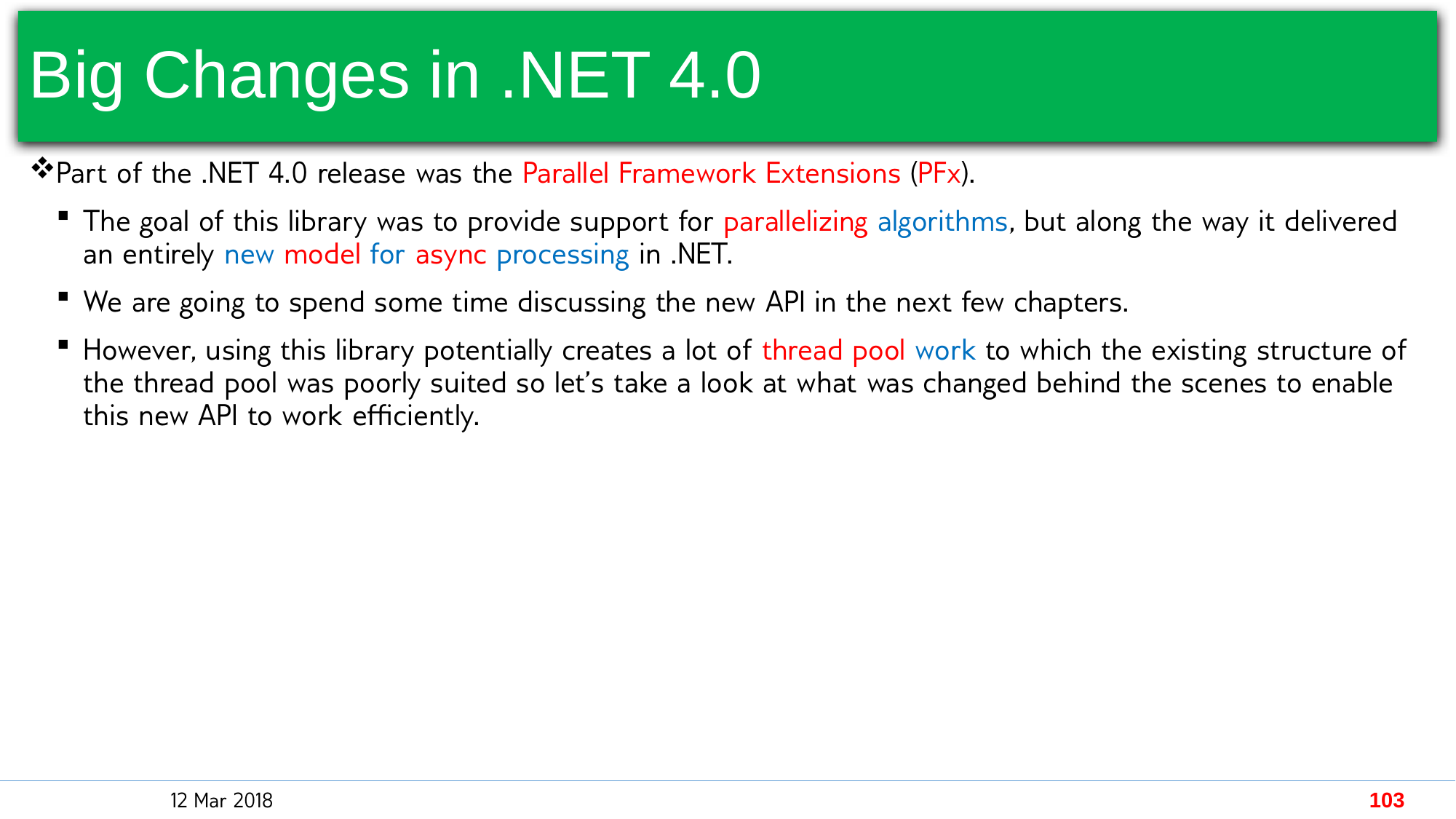

# Big Changes in .NET 4.0
Part of the .NET 4.0 release was the Parallel Framework Extensions (PFx).
The goal of this library was to provide support for parallelizing algorithms, but along the way it delivered an entirely new model for async processing in .NET.
We are going to spend some time discussing the new API in the next few chapters.
However, using this library potentially creates a lot of thread pool work to which the existing structure of the thread pool was poorly suited so let’s take a look at what was changed behind the scenes to enable this new API to work efficiently.
12 Mar 2018
103